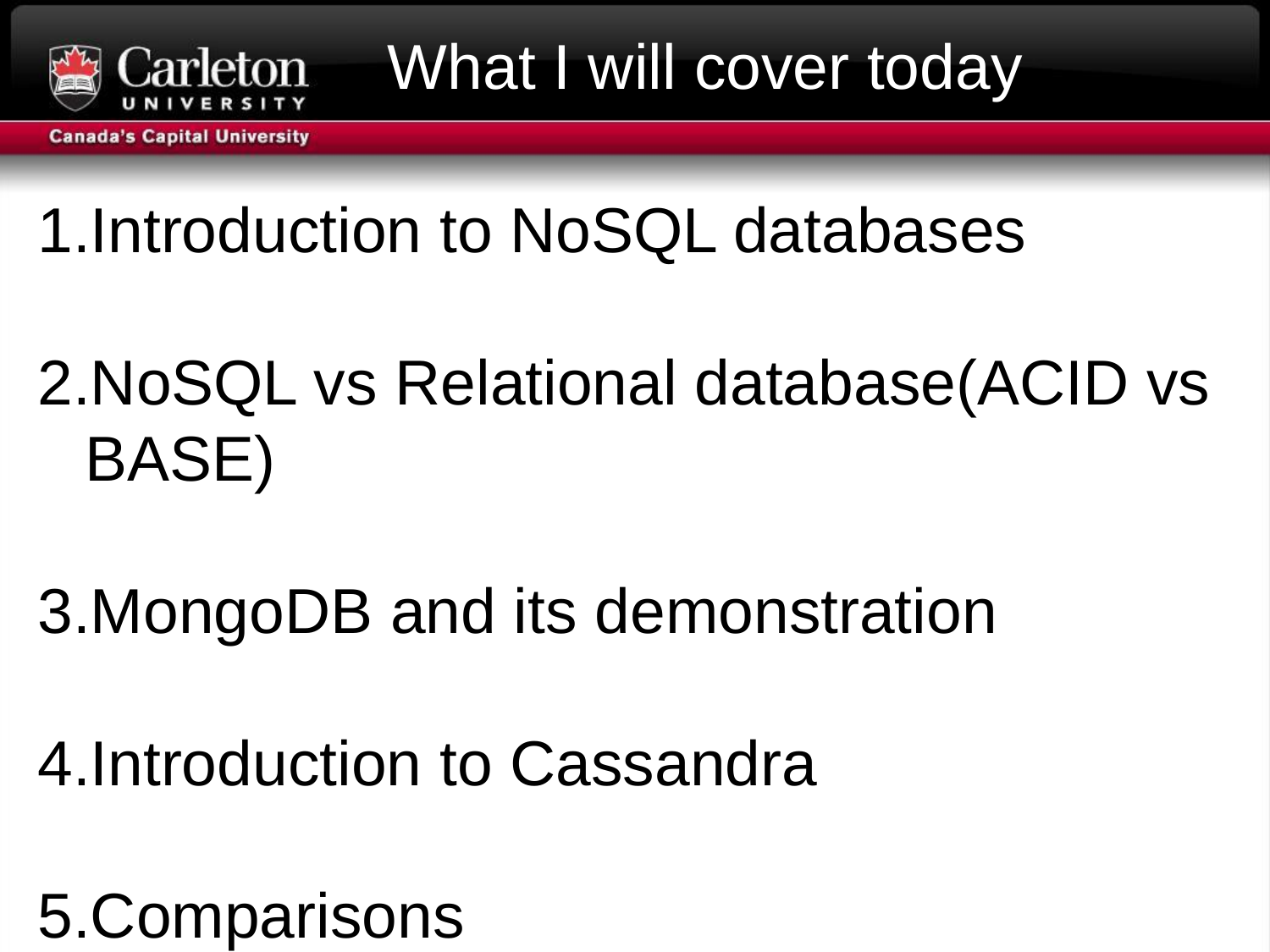

# What I will cover today
Introduction to NoSQL databases

NoSQL vs Relational database(ACID vs BASE)

MongoDB and its demonstration

Introduction to Cassandra

Comparisons